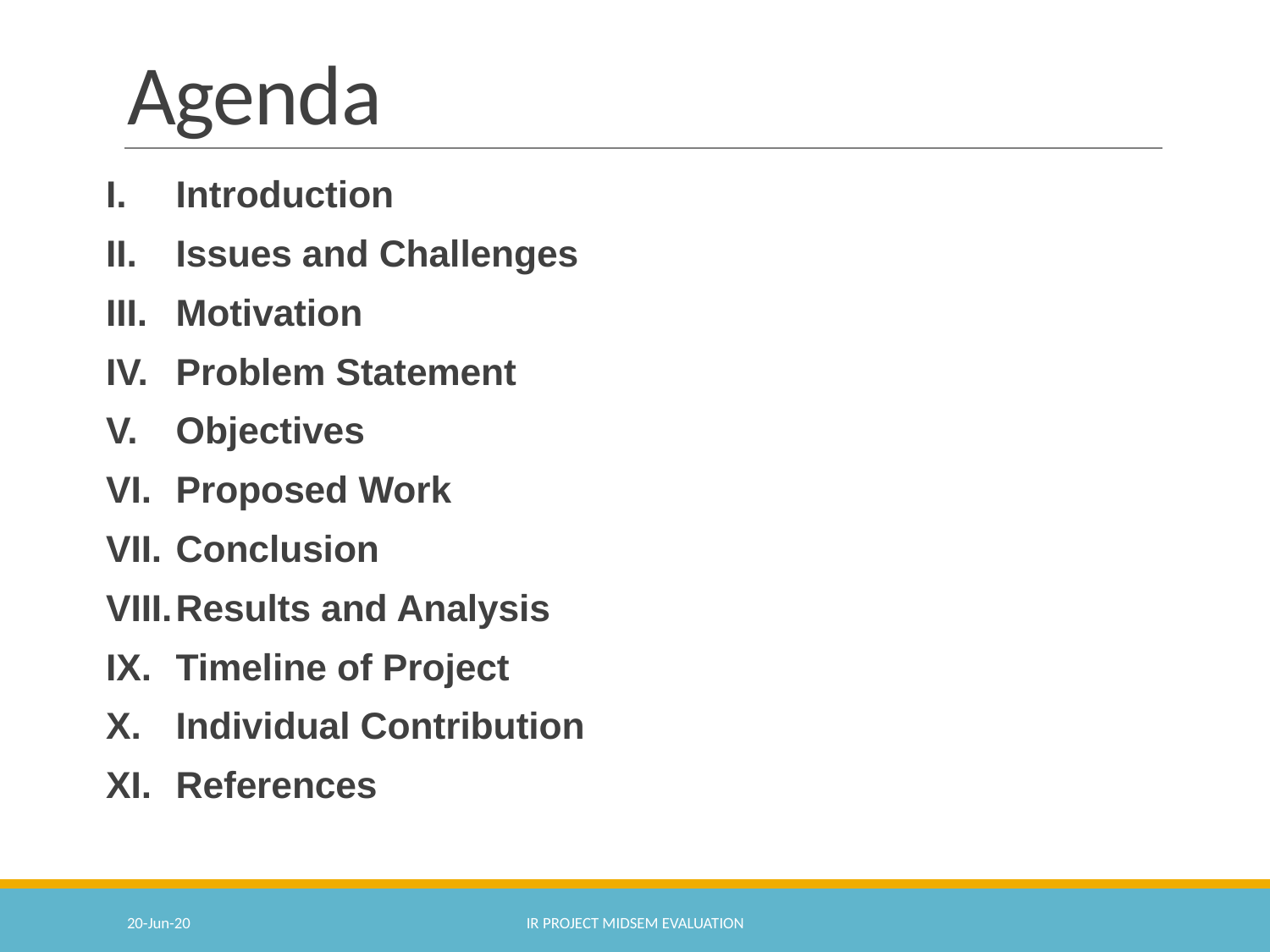

# Agenda
Introduction
Issues and Challenges
Motivation
Problem Statement
Objectives
Proposed Work
Conclusion
Results and Analysis
Timeline of Project
Individual Contribution
References
20-Jun-20
IR Project Midsem Evaluation